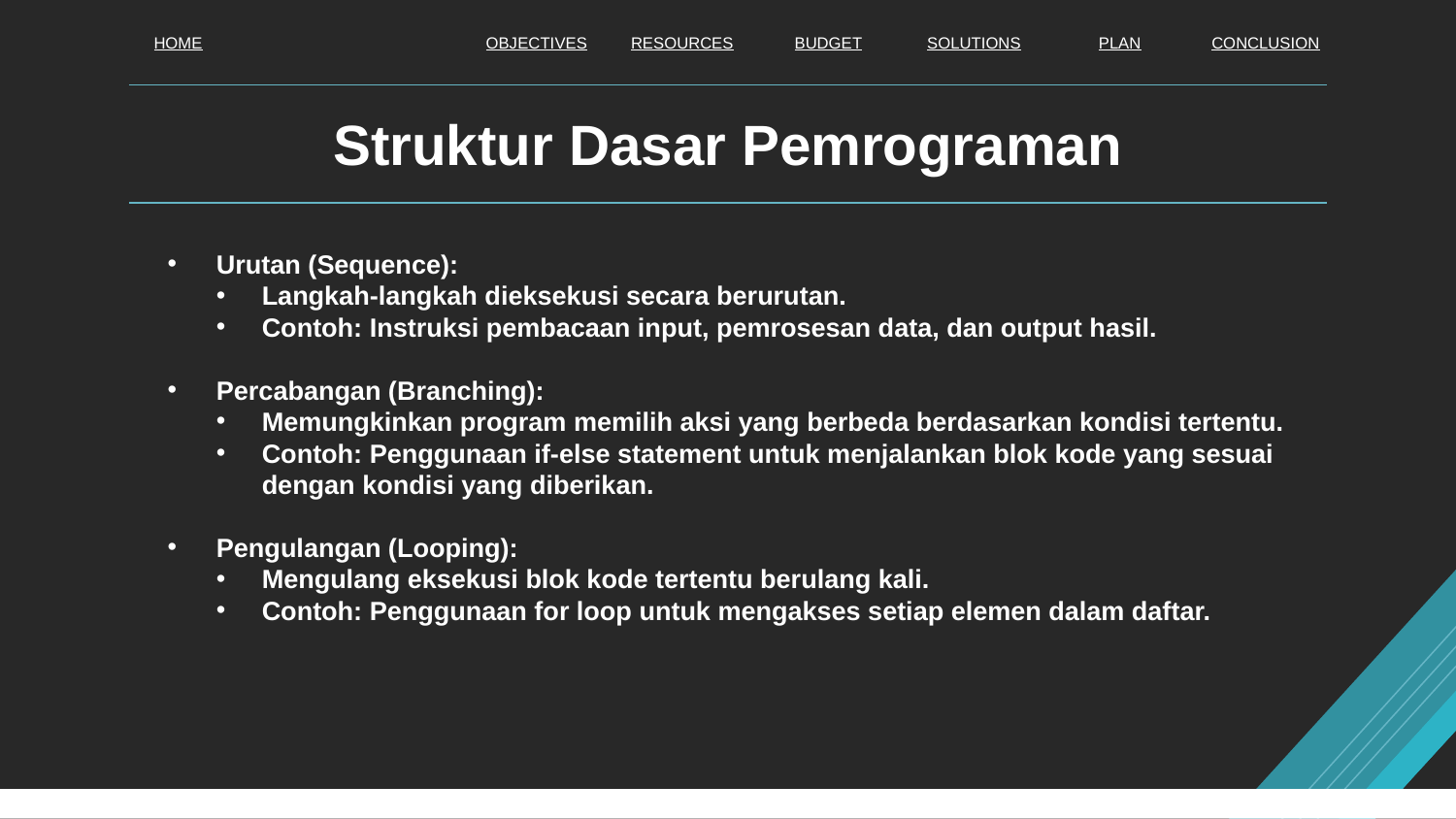

HOME
OBJECTIVES
RESOURCES
BUDGET
SOLUTIONS
PLAN
CONCLUSION
# Struktur Dasar Pemrograman
Urutan (Sequence):
Langkah-langkah dieksekusi secara berurutan.
Contoh: Instruksi pembacaan input, pemrosesan data, dan output hasil.

Percabangan (Branching):
Memungkinkan program memilih aksi yang berbeda berdasarkan kondisi tertentu.
Contoh: Penggunaan if-else statement untuk menjalankan blok kode yang sesuai dengan kondisi yang diberikan.

Pengulangan (Looping):
Mengulang eksekusi blok kode tertentu berulang kali.
Contoh: Penggunaan for loop untuk mengakses setiap elemen dalam daftar.